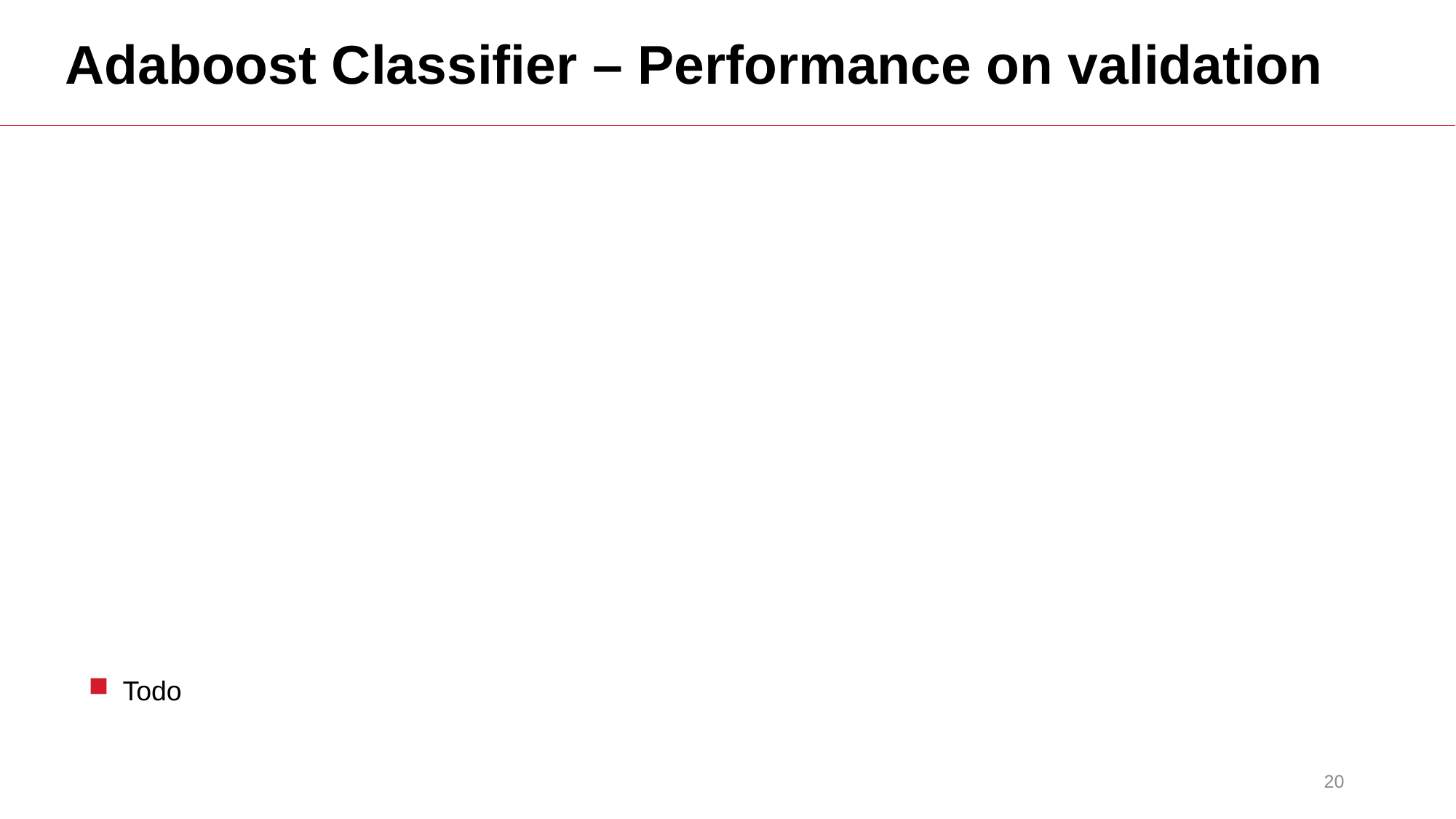

Adaboost Classifier – Performance on validation

Todo
20